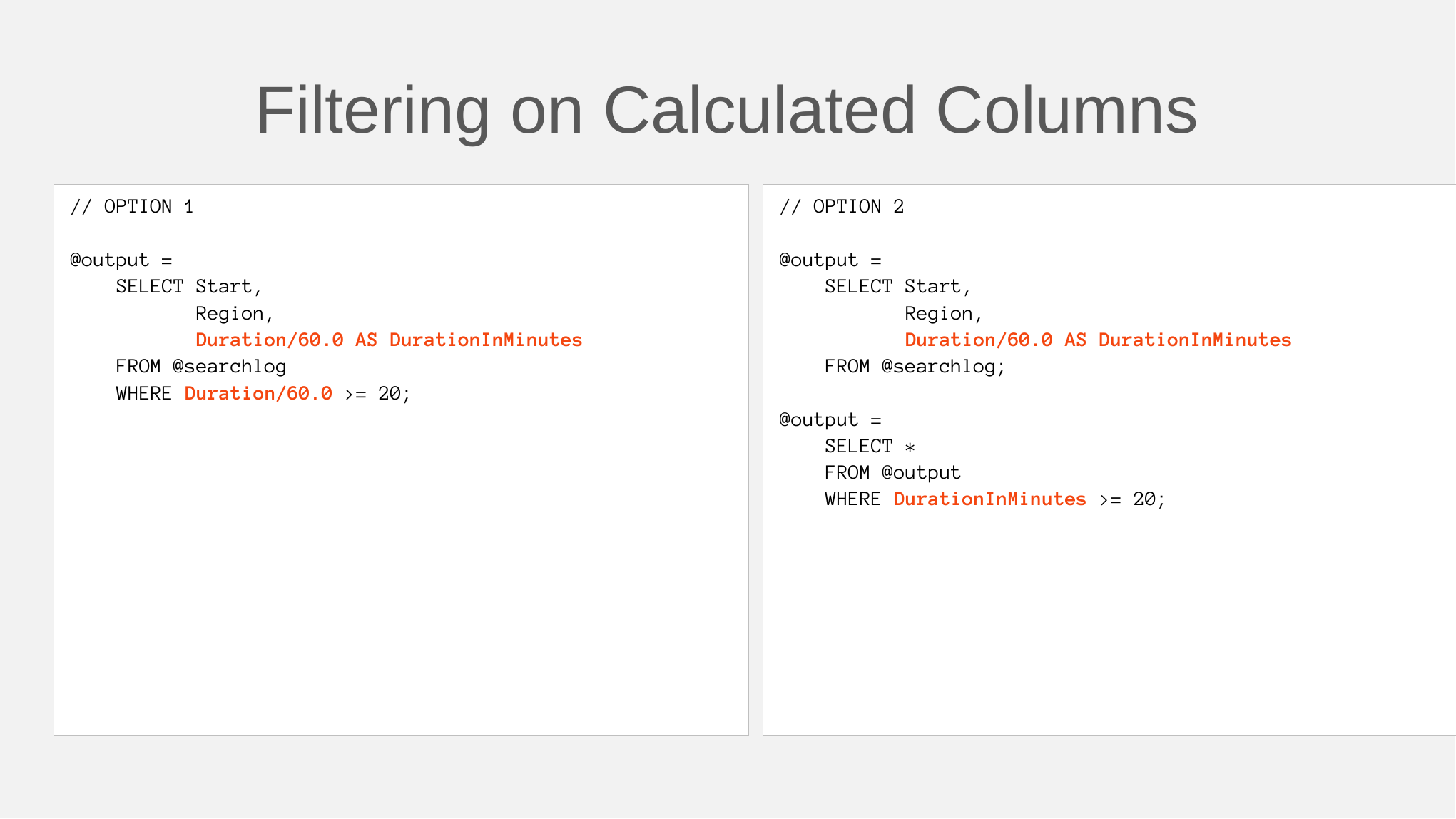

# Filtering on Calculated Columns
// OPTION 2

@output =
    SELECT Start,
           Region,
           Duration/60.0 AS DurationInMinutes
    FROM @searchlog;

@output =
    SELECT *
    FROM @output
    WHERE DurationInMinutes >= 20;
// OPTION 1

@output =
    SELECT Start,
           Region,
           Duration/60.0 AS DurationInMinutes
    FROM @searchlog
    WHERE Duration/60.0 >= 20;